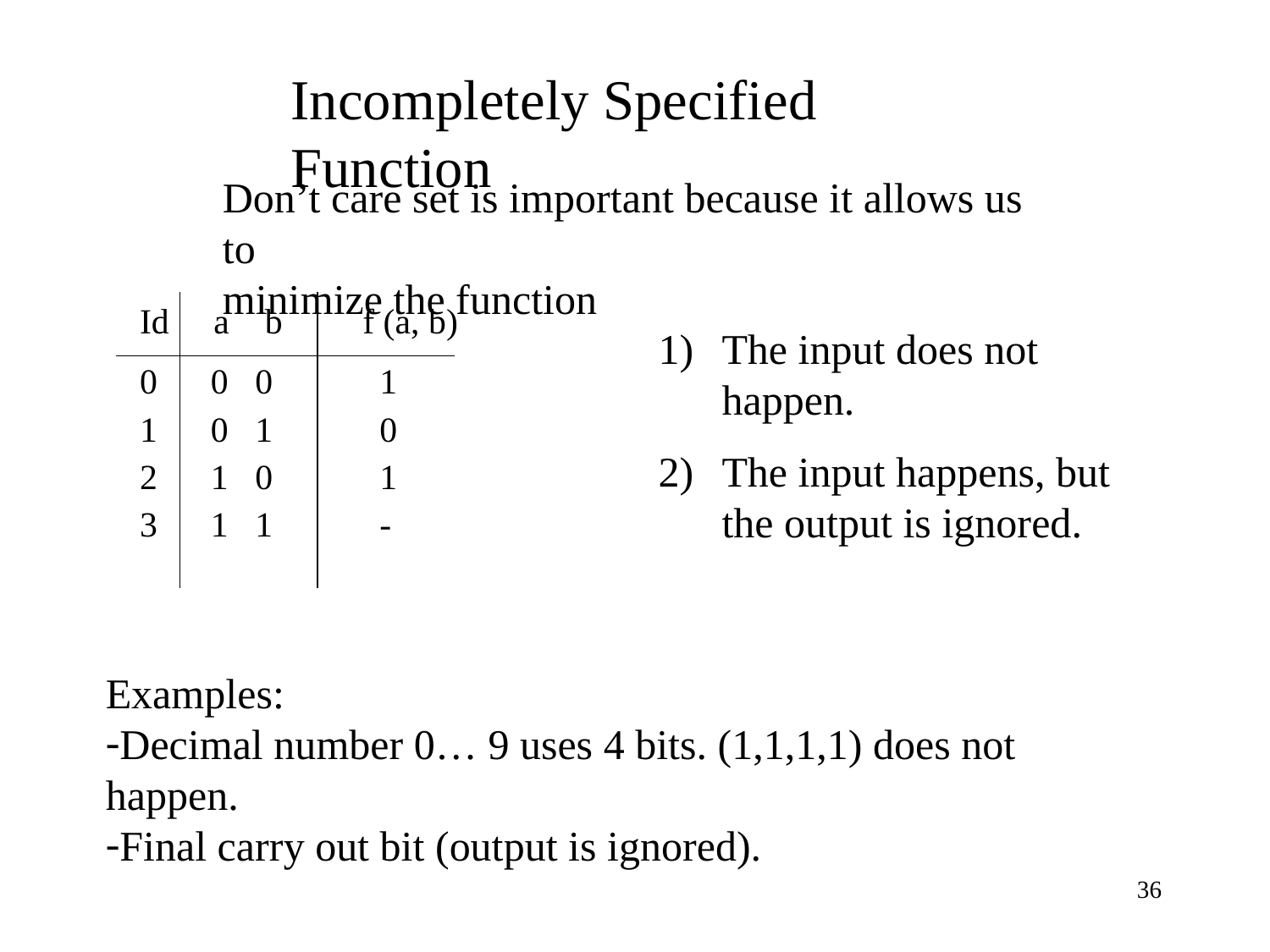

Incompletely Specified Function
Don’t care set is important because it allows us to
minimize the function
Id     a    b         f (a, b)
0      0   0            1
1      0   1            0
2      1   0            1
3      1   1            -

The input does not happen.
The input happens, but the output is ignored.
Examples:
Decimal number 0… 9 uses 4 bits. (1,1,1,1) does not happen.
Final carry out bit (output is ignored).
36